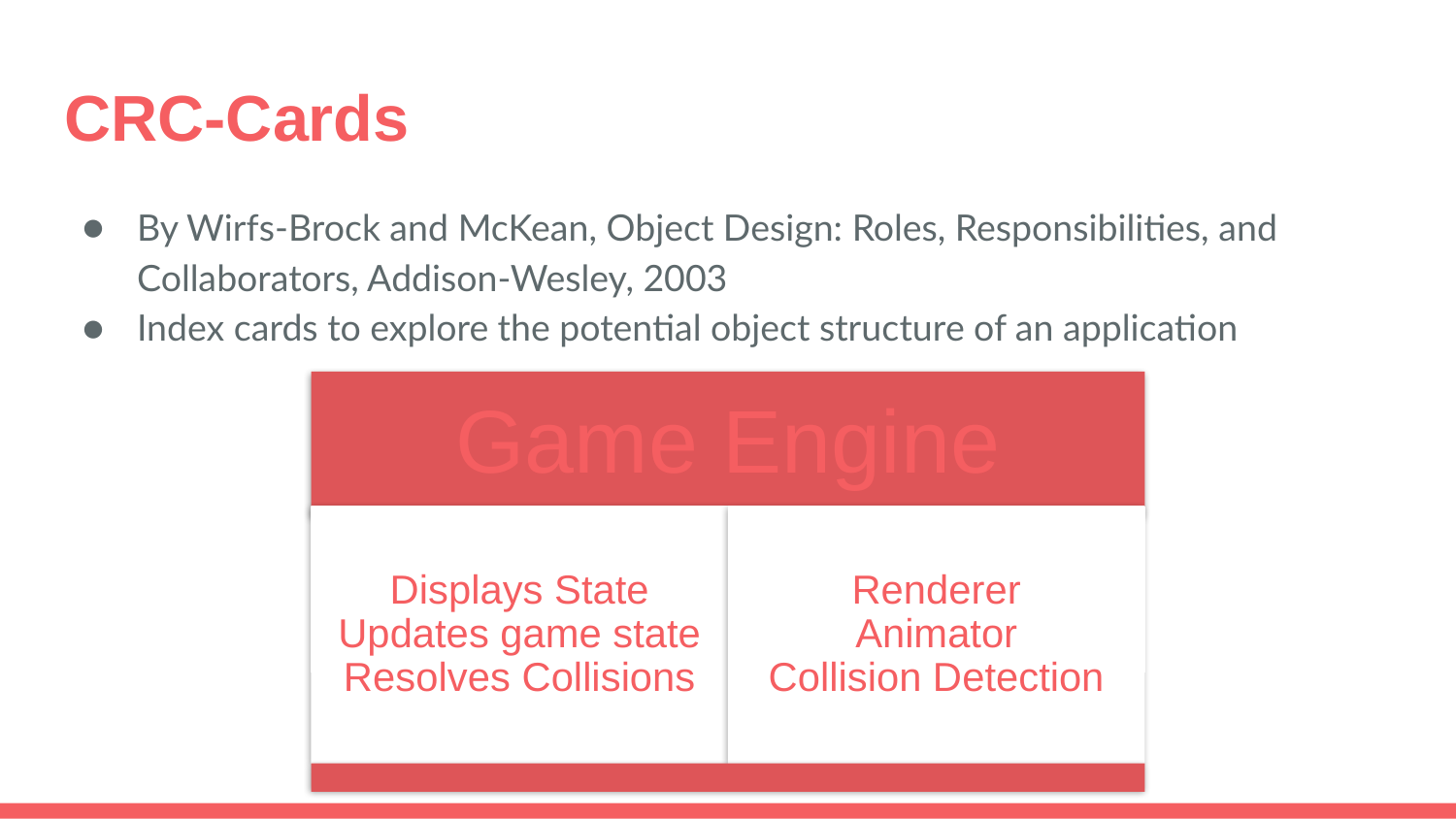

# CRC-Cards
By Wirfs-Brock and McKean, Object Design: Roles, Responsibilities, and Collaborators, Addison-Wesley, 2003
Index cards to explore the potential object structure of an application

Game Engine
Displays State
Updates game state
Resolves Collisions
Renderer
Animator
Collision Detection